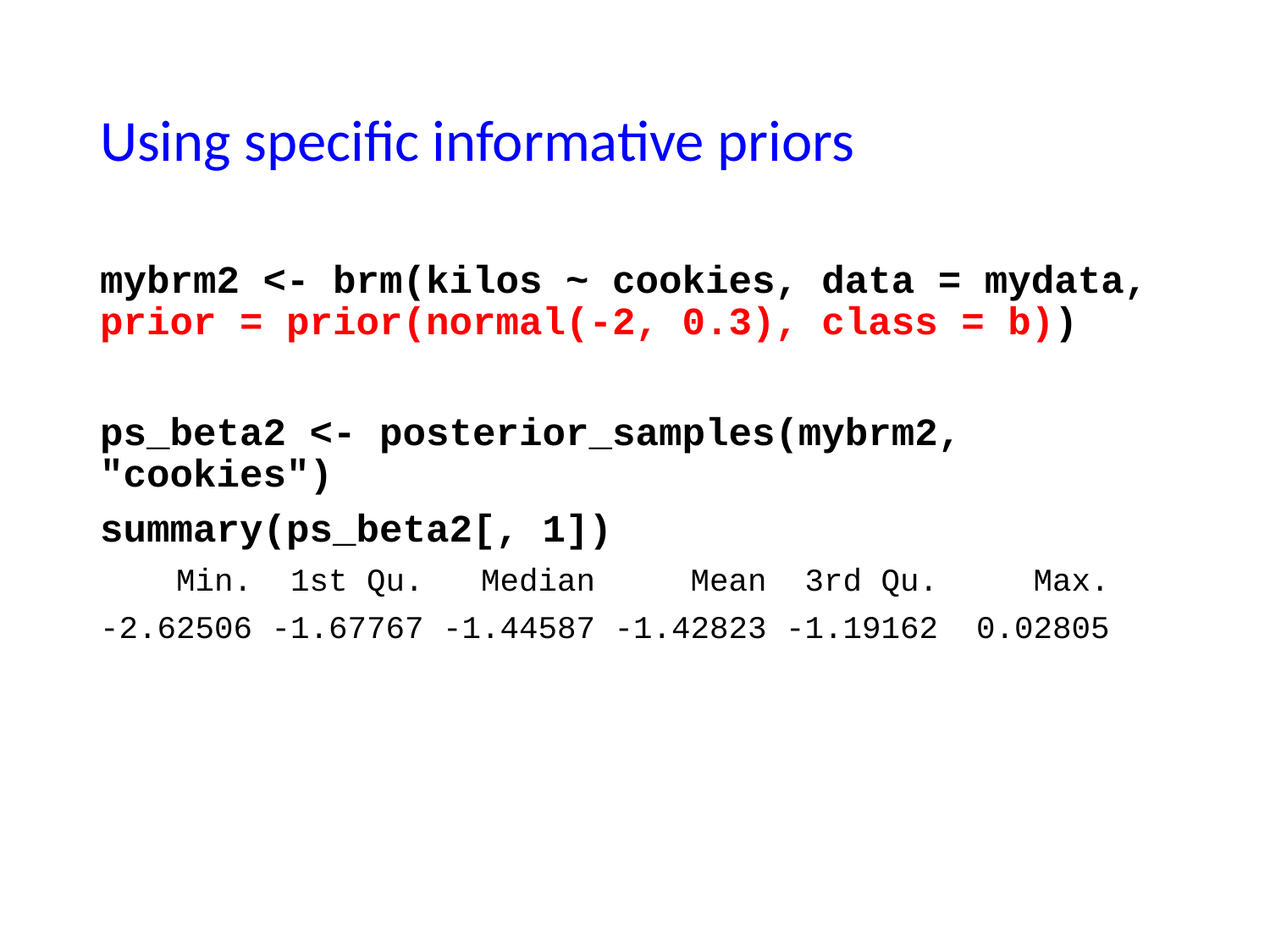

# Using specific informative priors
mybrm2 <- brm(kilos ~ cookies, data = mydata, prior = prior(normal(-2, 0.3), class = b))

ps_beta2 <- posterior_samples(mybrm2, "cookies")
summary(ps_beta2[, 1])
    Min.  1st Qu.   Median     Mean  3rd Qu.     Max.
-2.62506 -1.67767 -1.44587 -1.42823 -1.19162  0.02805